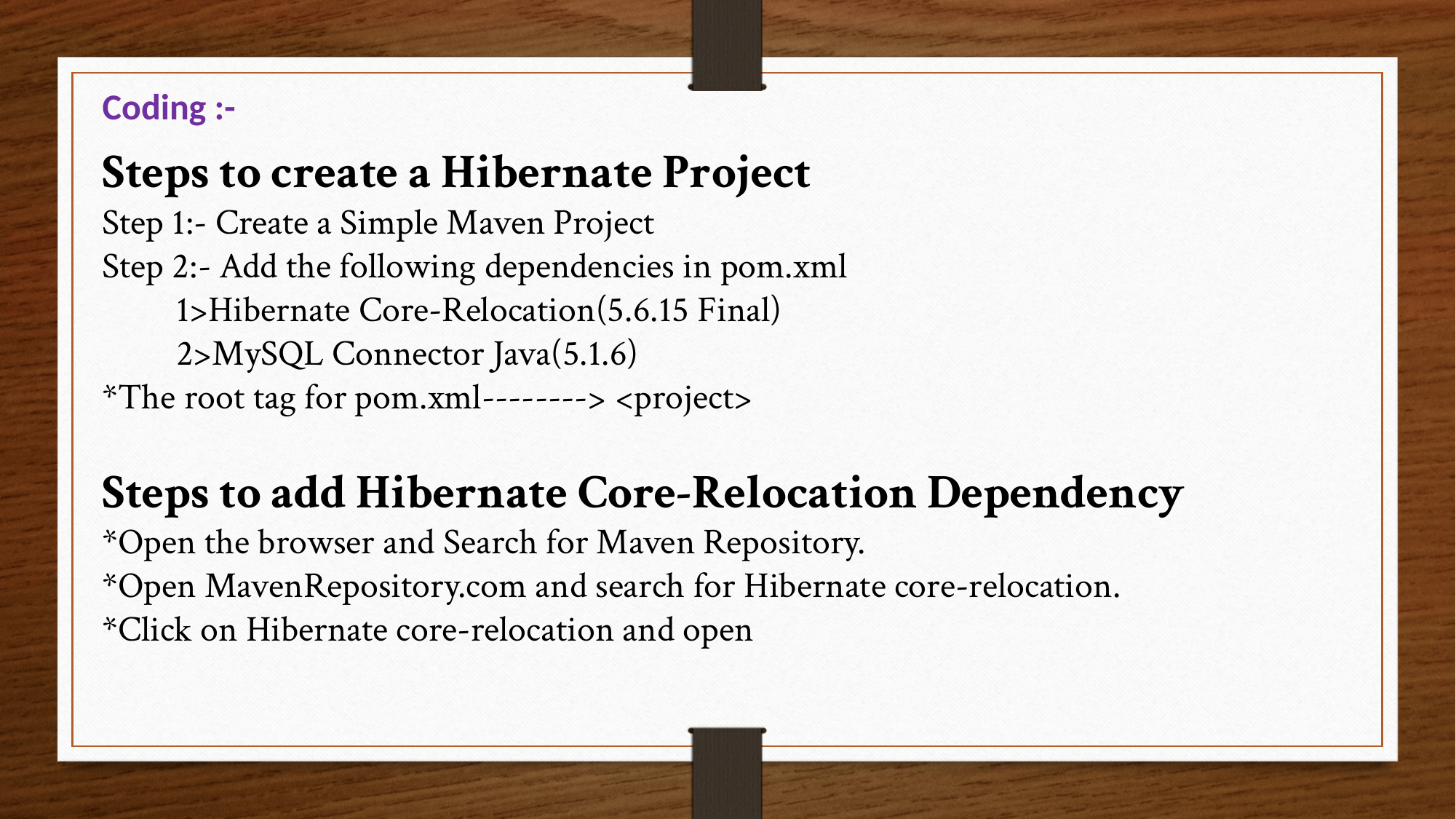

Coding :-
Steps to create a Hibernate Project
Step 1:- Create a Simple Maven Project
Step 2:- Add the following dependencies in pom.xml
         1>Hibernate Core-Relocation(5.6.15 Final)
         2>MySQL Connector Java(5.1.6)
*The root tag for pom.xml--------> <project>

Steps to add Hibernate Core-Relocation Dependency
*Open the browser and Search for Maven Repository.
*Open MavenRepository.com and search for Hibernate core-relocation.
*Click on Hibernate core-relocation and open